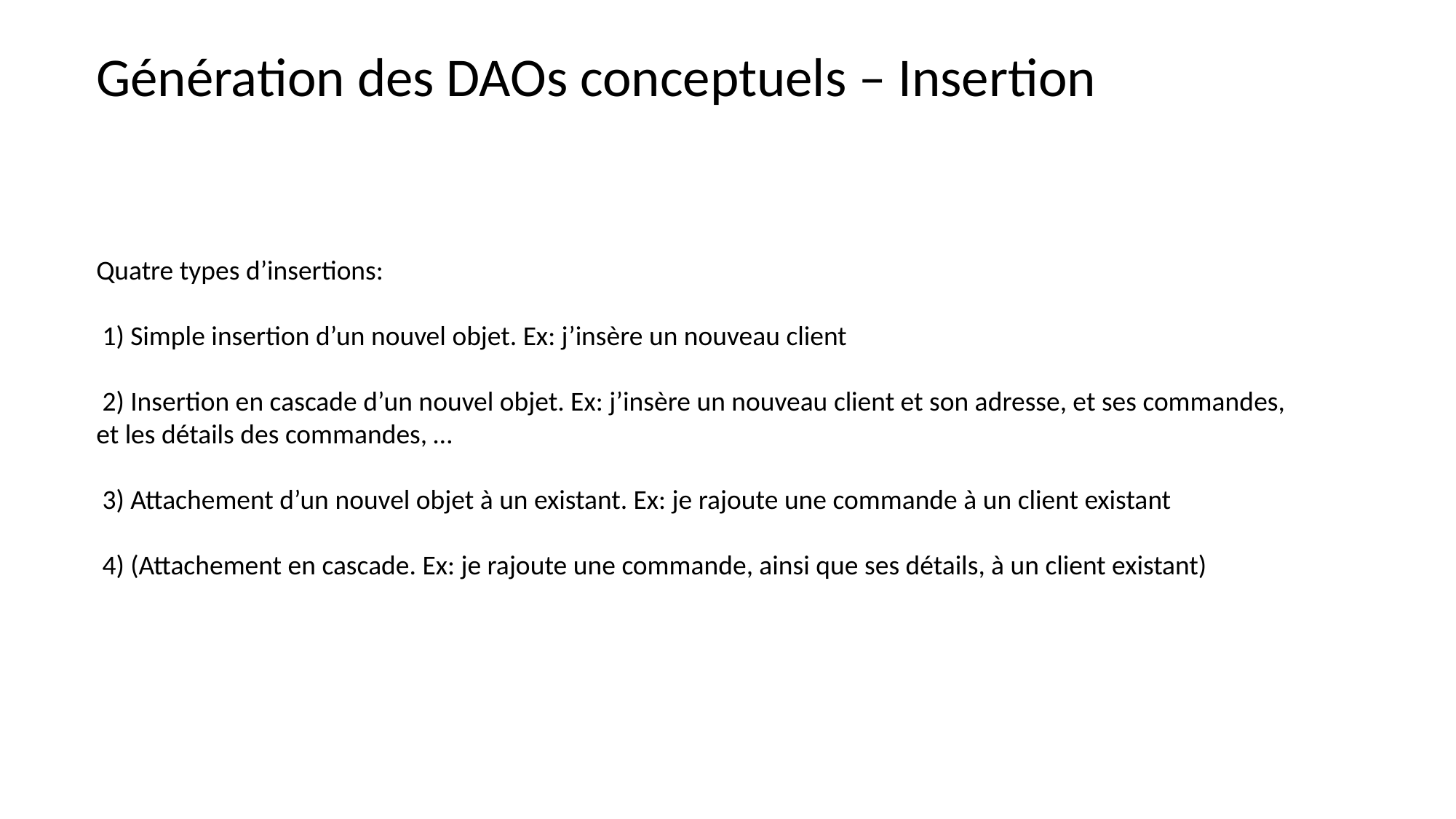

# Génération des DAOs conceptuels – Insertion
Quatre types d’insertions:

 1) Simple insertion d’un nouvel objet. Ex: j’insère un nouveau client

 2) Insertion en cascade d’un nouvel objet. Ex: j’insère un nouveau client et son adresse, et ses commandes, et les détails des commandes, …

 3) Attachement d’un nouvel objet à un existant. Ex: je rajoute une commande à un client existant

 4) (Attachement en cascade. Ex: je rajoute une commande, ainsi que ses détails, à un client existant)